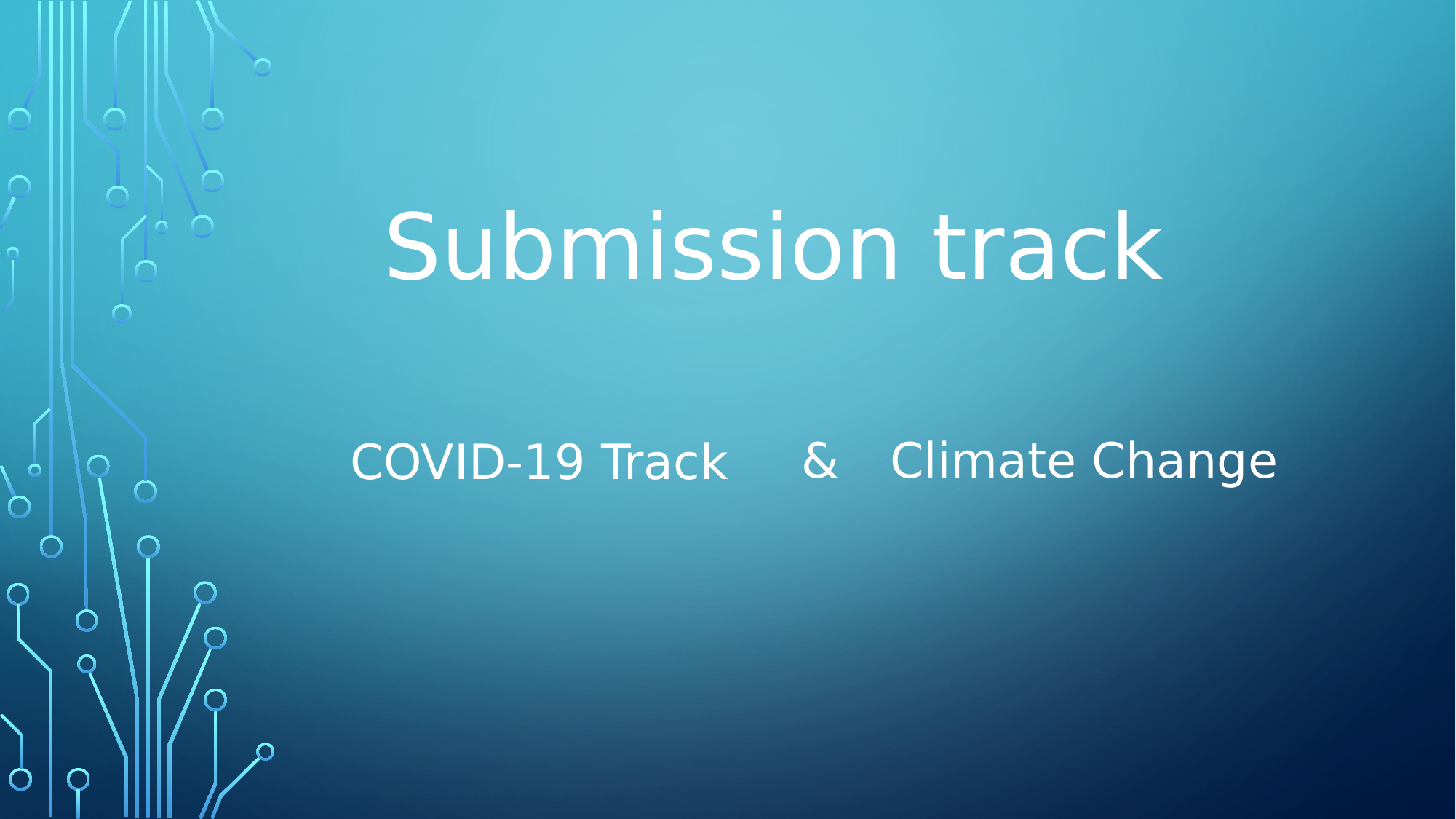

Submission track
Climate Change
&
COVID-19 Track